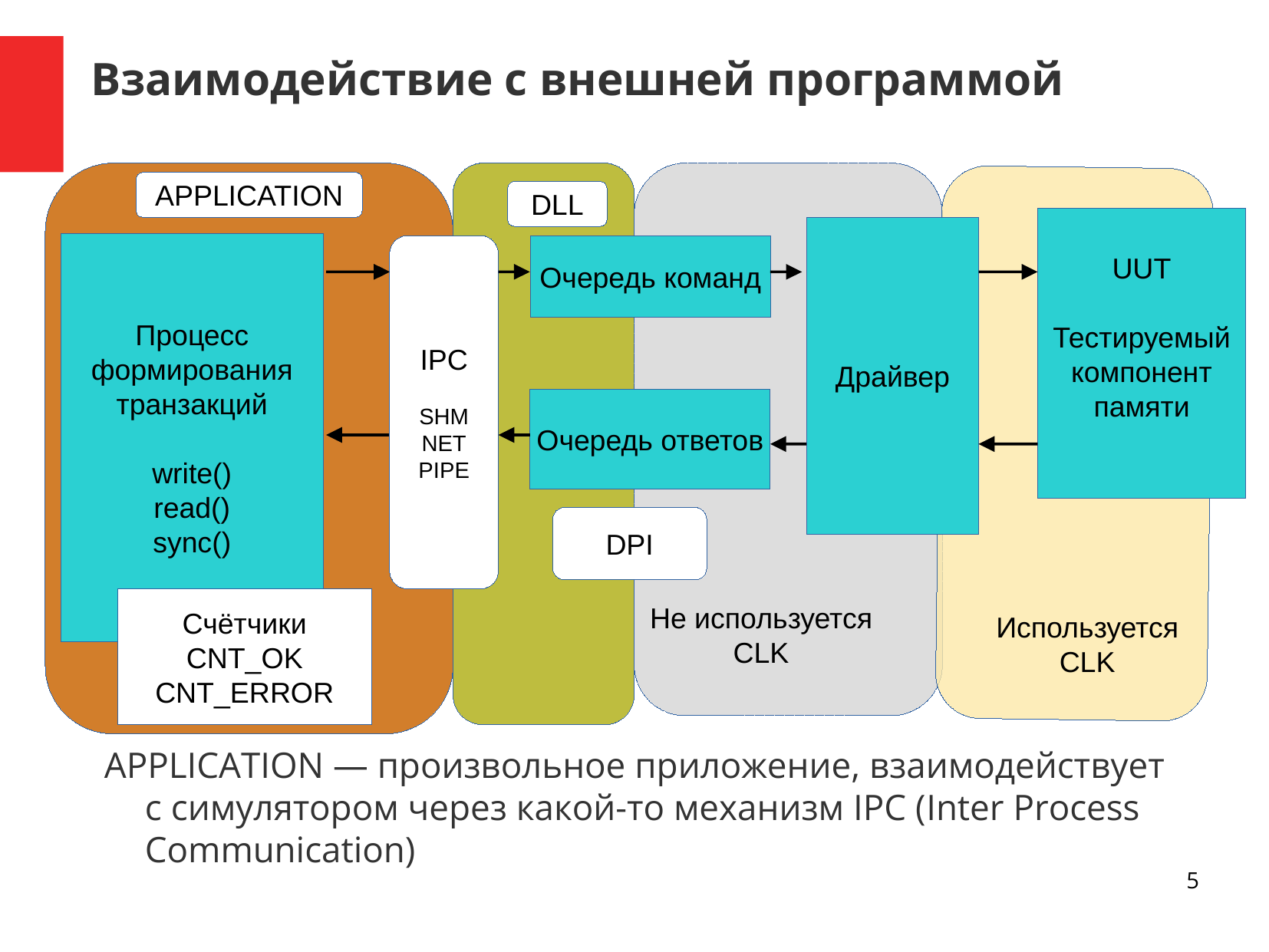

Взаимодействие с внешней программой

APPLICATION
DLL
UUT

Тестируемый
компонент
памяти

Драйвер
Процесс
формирования
транзакций

write()
read()
sync()
IPC

SHM
NET
PIPE
Очередь команд

Очередь ответов

DPI
Счётчики
CNT_OK
CNT_ERROR
Не используется
CLK
Используется
CLK
APPLICATION — произвольное приложение, взаимодействует с симулятором через какой-то механизм IPC (Inter Process Communication)
5